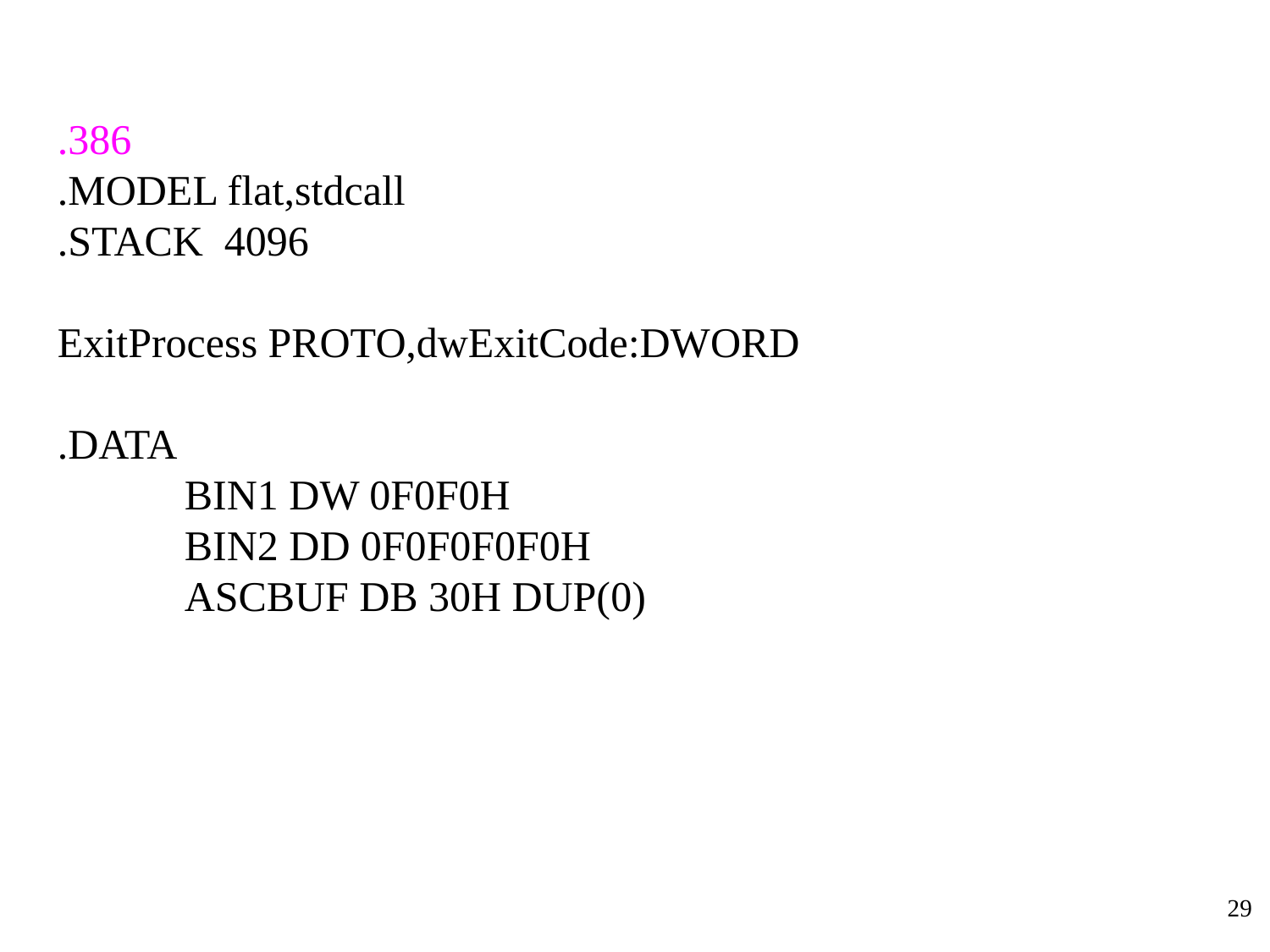

.386
.MODEL flat,stdcall
.STACK  4096

ExitProcess PROTO,dwExitCode:DWORD

.DATA
	BIN1 DW 0F0F0H
	BIN2 DD 0F0F0F0F0H
	ASCBUF DB 30H DUP(0)
29